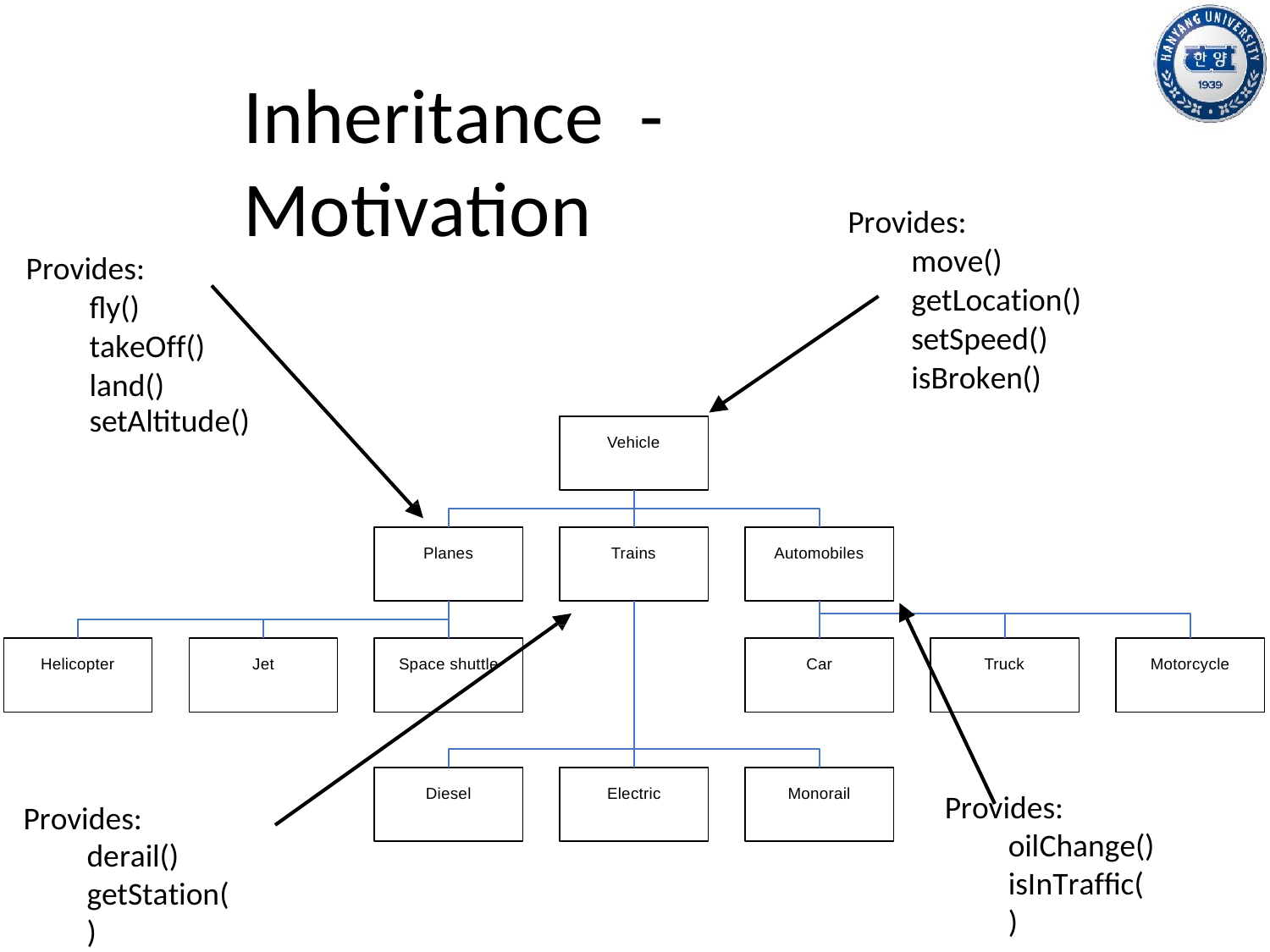

Inheritance	- Motivation
Provides:
move()
getLocation()
setSpeed()
isBroken()
Provides:
fly()
takeOff()
land()

setAltitude()

Vehicle

Planes
Trains
Automobiles

Helicopter
Jet
Space shuttle
Car
Truck
Motorcycle

Diesel
Electric
Monorail
Provides:
oilChange()
Provides:
derail()
getStation()
isInTraffic()